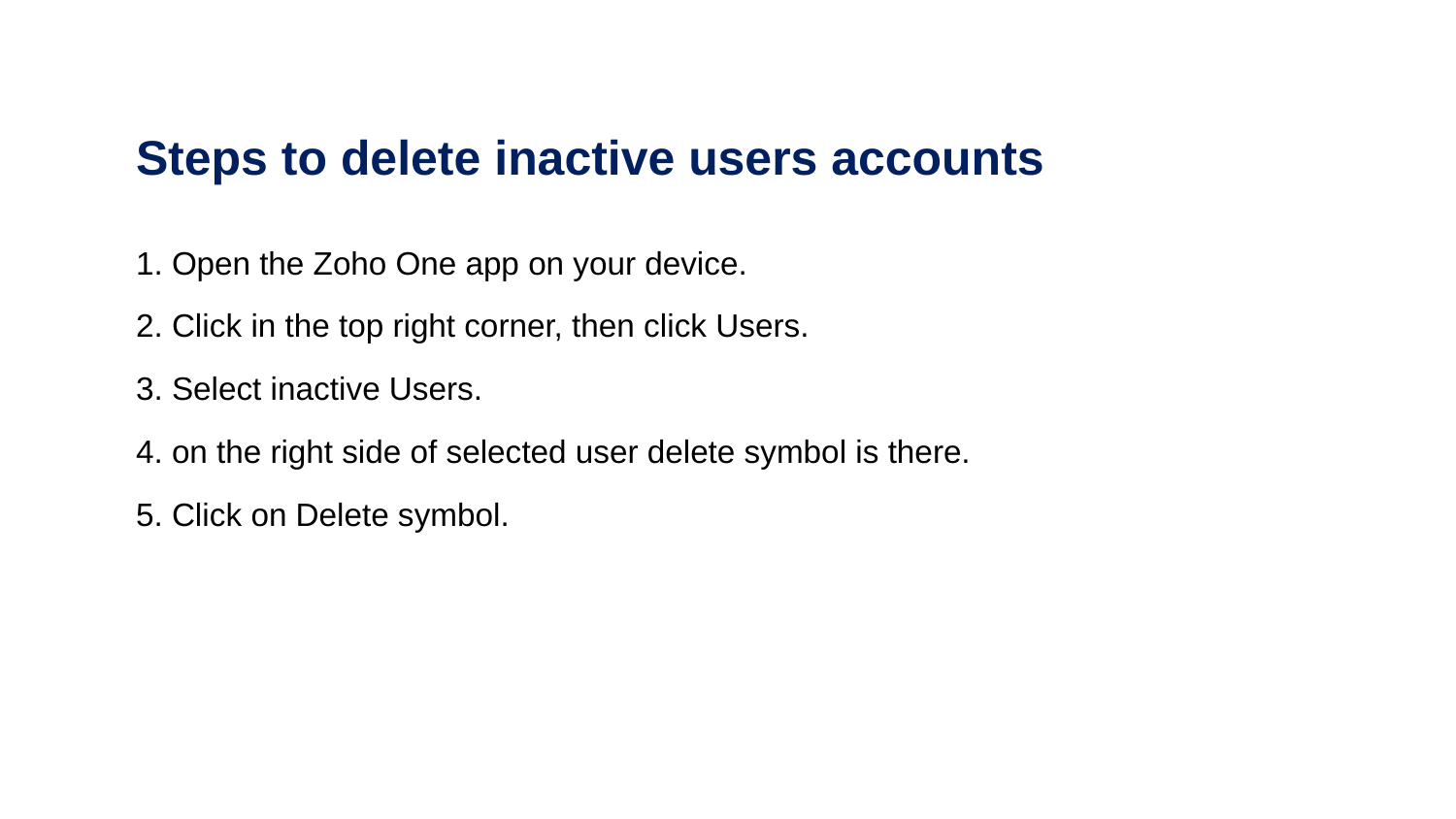

# Steps to delete inactive users accounts
1. Open the Zoho One app on your device.
2. Click in the top right corner, then click Users.
3. Select inactive Users.
4. on the right side of selected user delete symbol is there.
5. Click on Delete symbol.